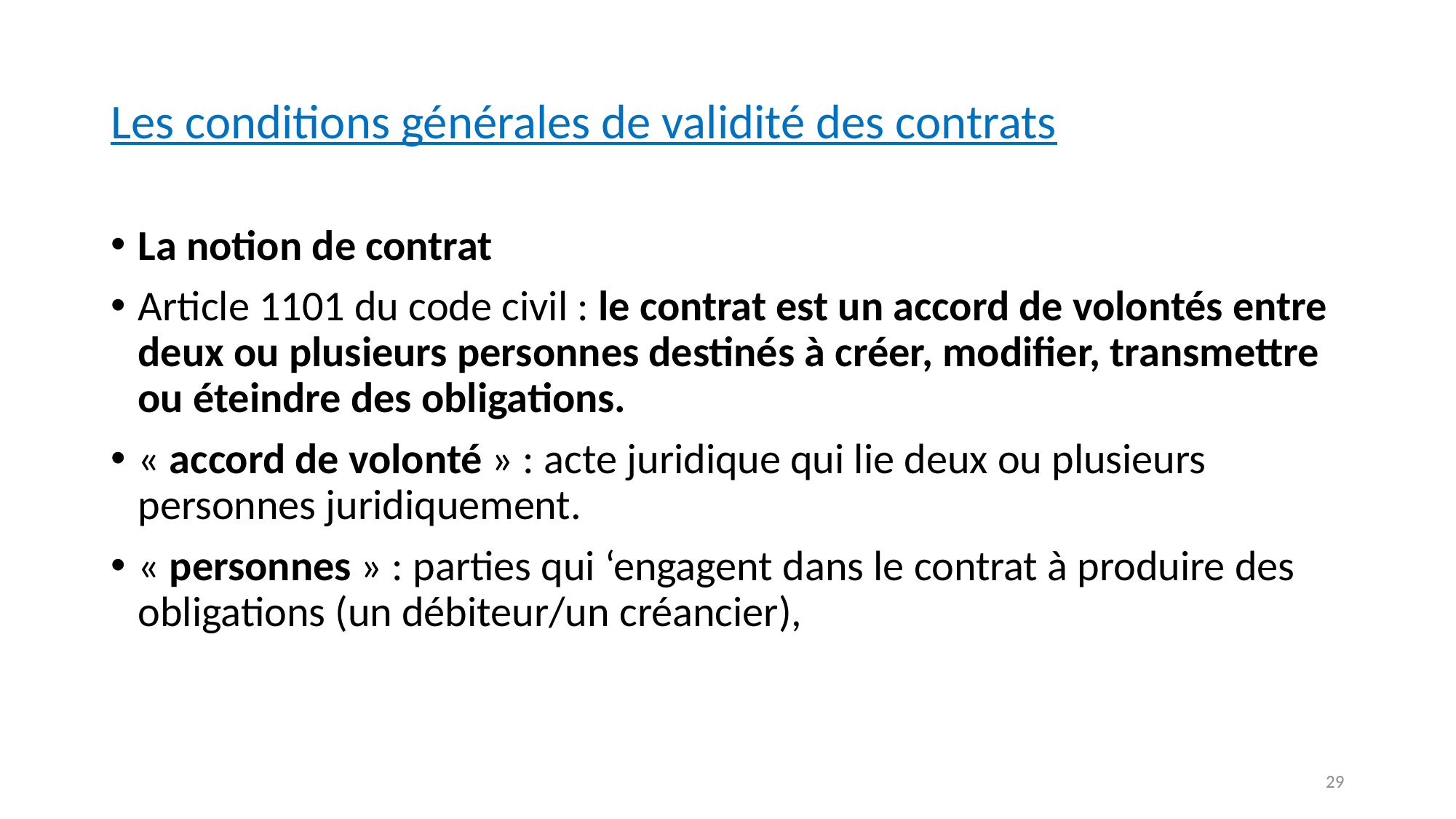

Les conditions générales de validité des contrats
La notion de contrat
Article 1101 du code civil : le contrat est un accord de volontés entre deux ou plusieurs personnes destinés à créer, modifier, transmettre ou éteindre des obligations.
« accord de volonté » : acte juridique qui lie deux ou plusieurs personnes juridiquement.
« personnes » : parties qui ‘engagent dans le contrat à produire des obligations (un débiteur/un créancier),

29